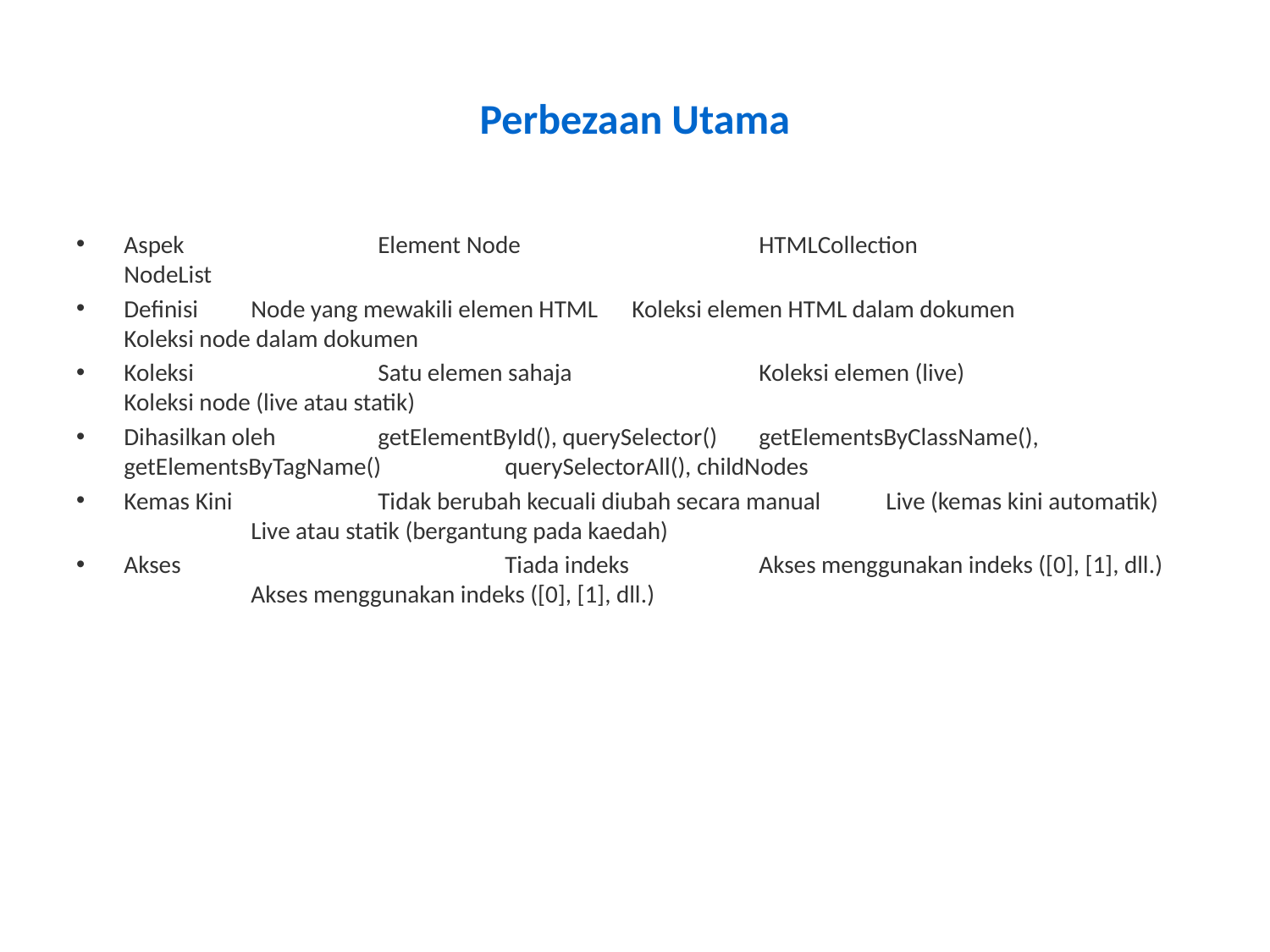

# Perbezaan Utama
Aspek		Element Node		HTMLCollection		NodeList
Definisi	Node yang mewakili elemen HTML	Koleksi elemen HTML dalam dokumen	Koleksi node dalam dokumen
Koleksi		Satu elemen sahaja		Koleksi elemen (live)		Koleksi node (live atau statik)
Dihasilkan oleh	getElementById(), querySelector()	getElementsByClassName(), getElementsByTagName()	querySelectorAll(), childNodes
Kemas Kini		Tidak berubah kecuali diubah secara manual	Live (kemas kini automatik)	Live atau statik (bergantung pada kaedah)
Akses			Tiada indeks		Akses menggunakan indeks ([0], [1], dll.)	Akses menggunakan indeks ([0], [1], dll.)